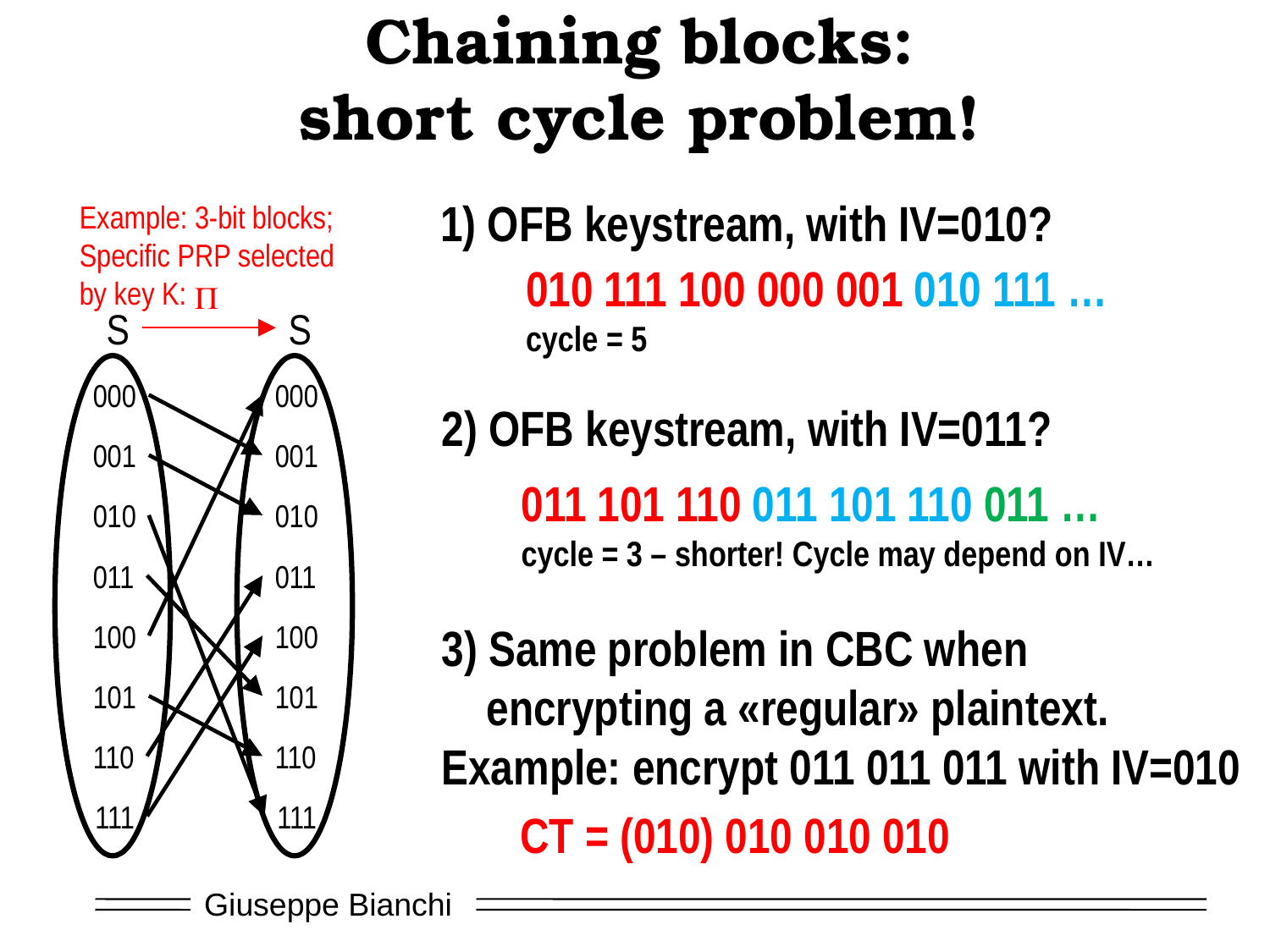

# Chaining blocks: short cycle problem!
1) OFB keystream, with IV=010?
Example: 3-bit blocks;
Specific PRP selected
by key K:
010 111 100 000 001 010 111 …
cycle = 5
Π
S
S

000
000
001
001
010
010
011
011
100
100
101
101
110
110
111
111
2) OFB keystream, with IV=011?
011 101 110 011 101 110 011 …
cycle = 3 – shorter! Cycle may depend on IV…

3) Same problem in CBC when
    encrypting a «regular» plaintext.
Example: encrypt 011 011 011 with IV=010
CT = (010) 010 010 010